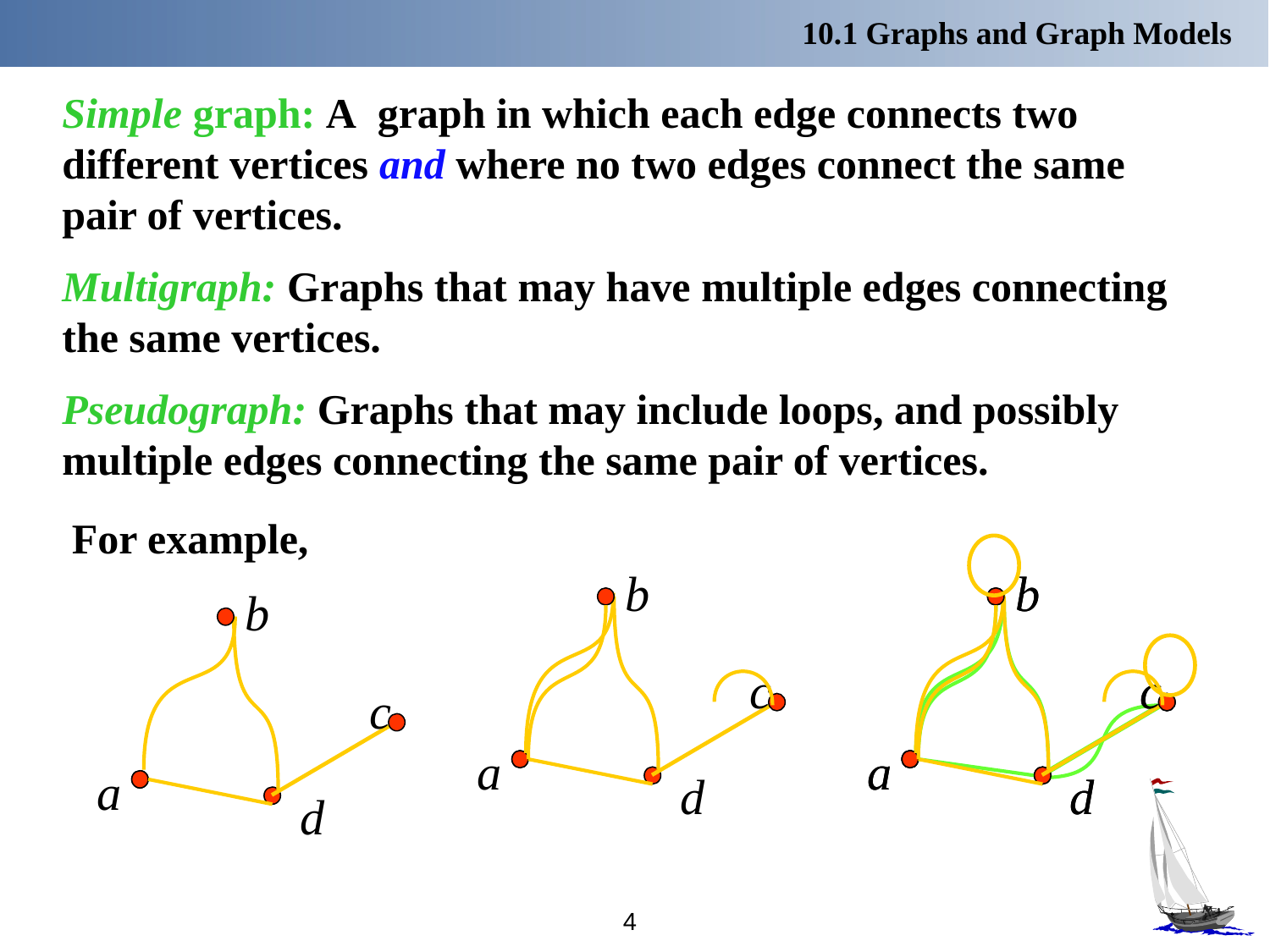

10.1 Graphs and Graph Models
Simple graph: A  graph in which each edge connects two different vertices and where no two edges connect the same pair of vertices.
Multigraph: Graphs that may have multiple edges connecting the same vertices.
Pseudograph: Graphs that may include loops, and possibly multiple edges connecting the same pair of vertices.
For example,

b

c

a

d

b

c

a

d

b

c

a

d

b

c

a

d

4